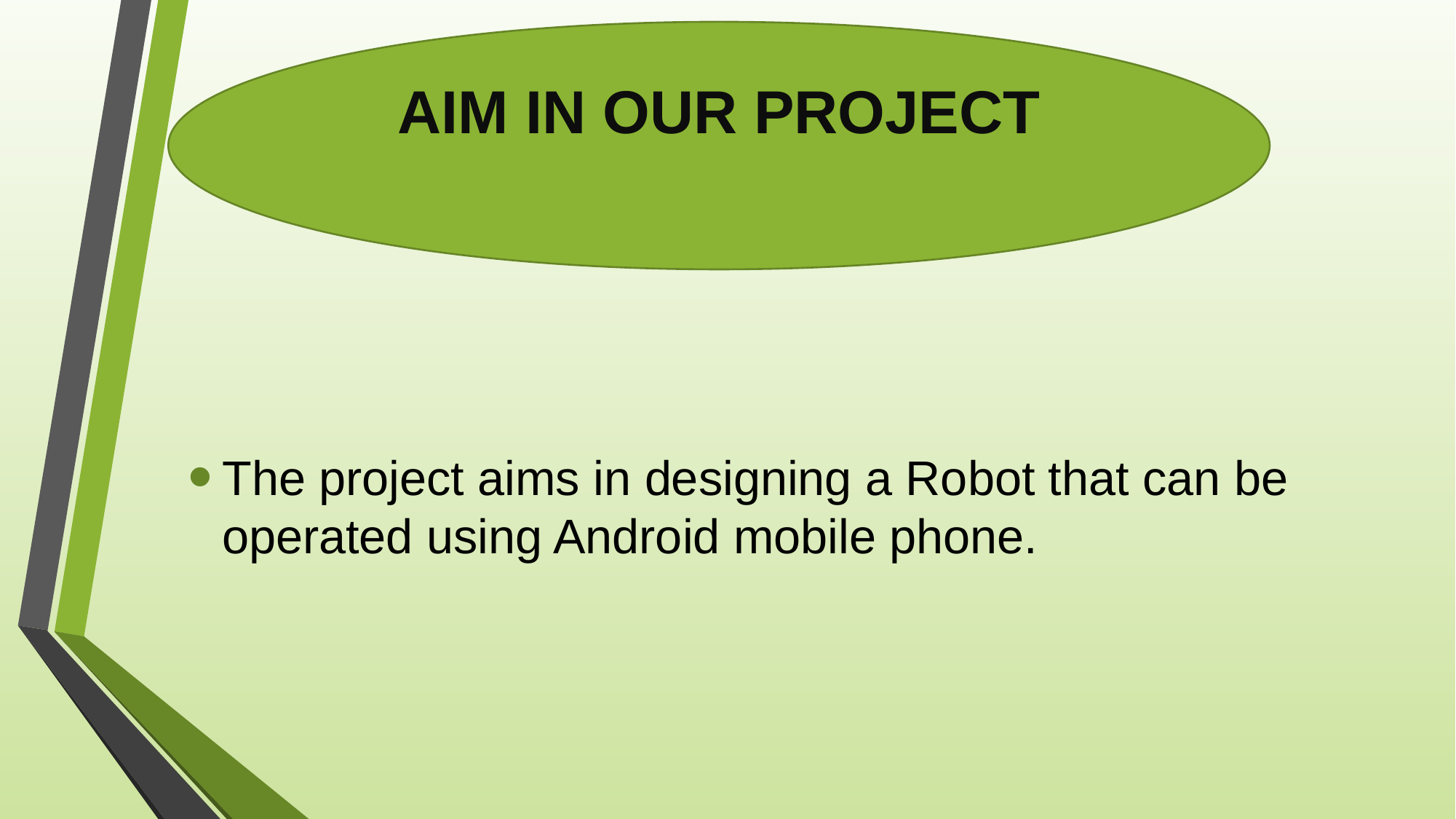

AIM IN OUR PROJECT
#
The project aims in designing a Robot that can be operated using Android mobile phone.